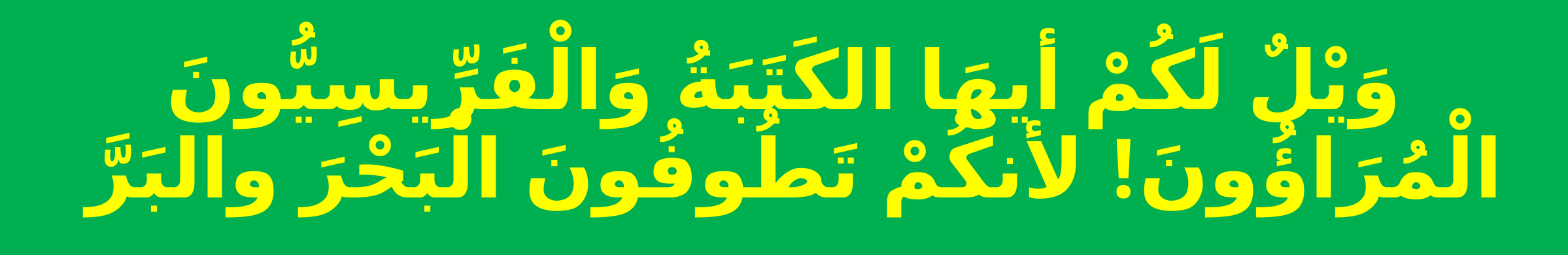

# وَيْلٌ لَكُمْ أيهَا الكَتَبَةُ وَالْفَرِّيسِيُّونَ الْمُرَاؤُونَ! لأنكُمْ تَطُوفُونَ الْبَحْرَ والبَرَّ